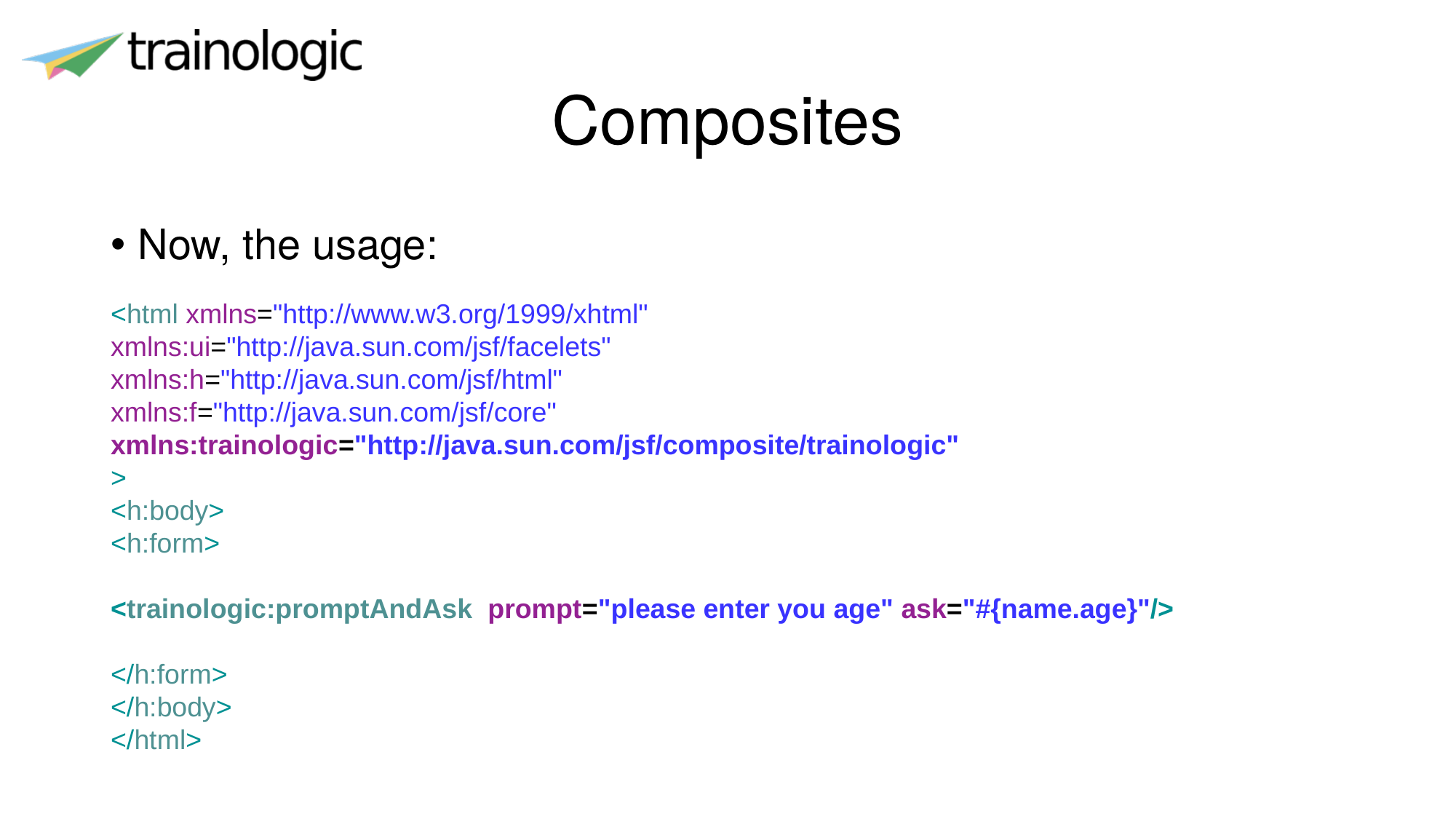

# Composites
Now, the usage:
<html xmlns="http://www.w3.org/1999/xhtml"
xmlns:ui="http://java.sun.com/jsf/facelets"
xmlns:h="http://java.sun.com/jsf/html"
xmlns:f="http://java.sun.com/jsf/core"
xmlns:trainologic="http://java.sun.com/jsf/composite/trainologic"
>
<h:body>
<h:form>

<trainologic:promptAndAsk  prompt="please enter you age" ask="#{name.age}"/>

</h:form>
</h:body>
</html>